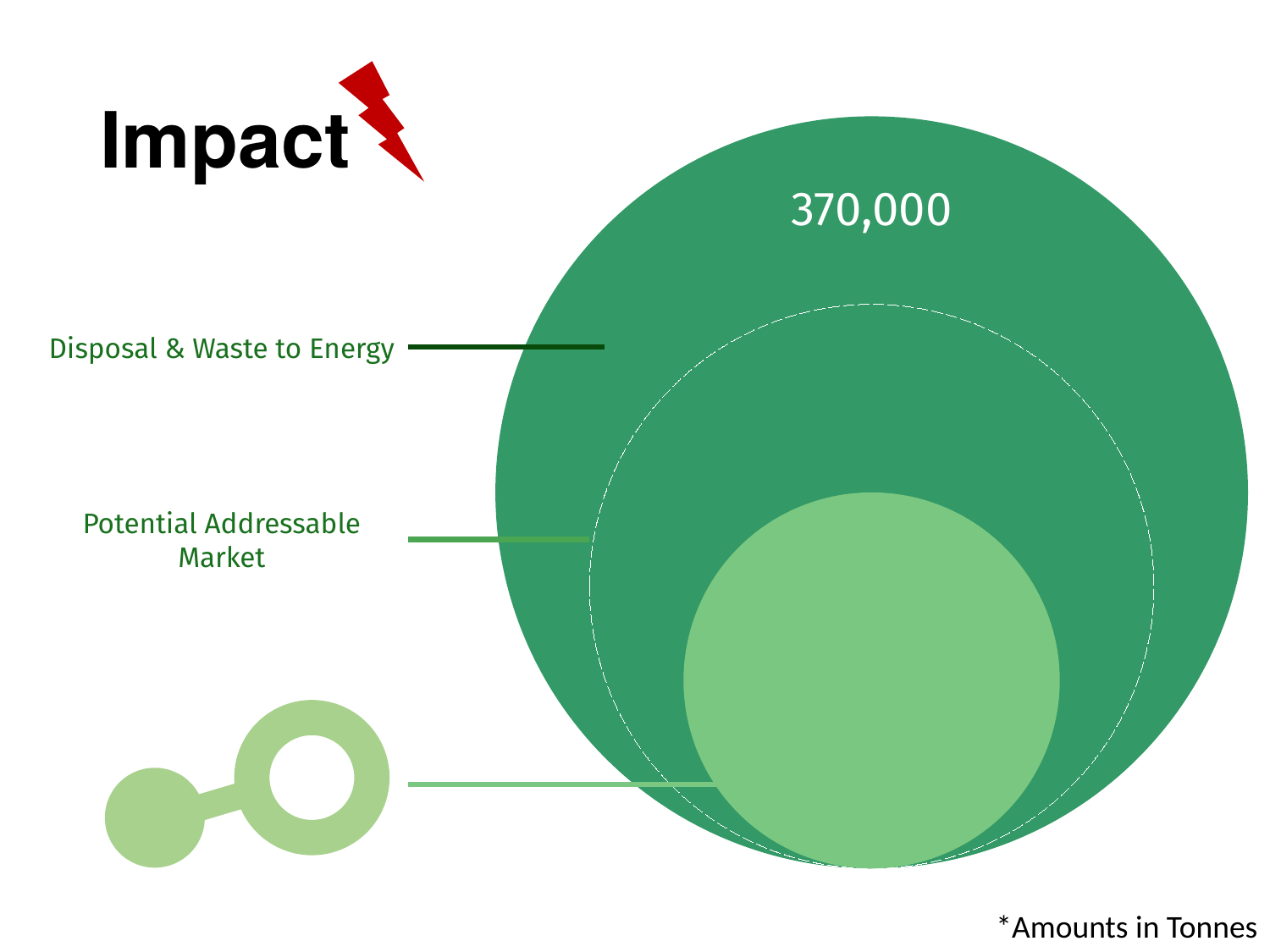

# Impact

370,000

Disposal & Waste to Energy
Potential Addressable Market

*Amounts in Tonnes